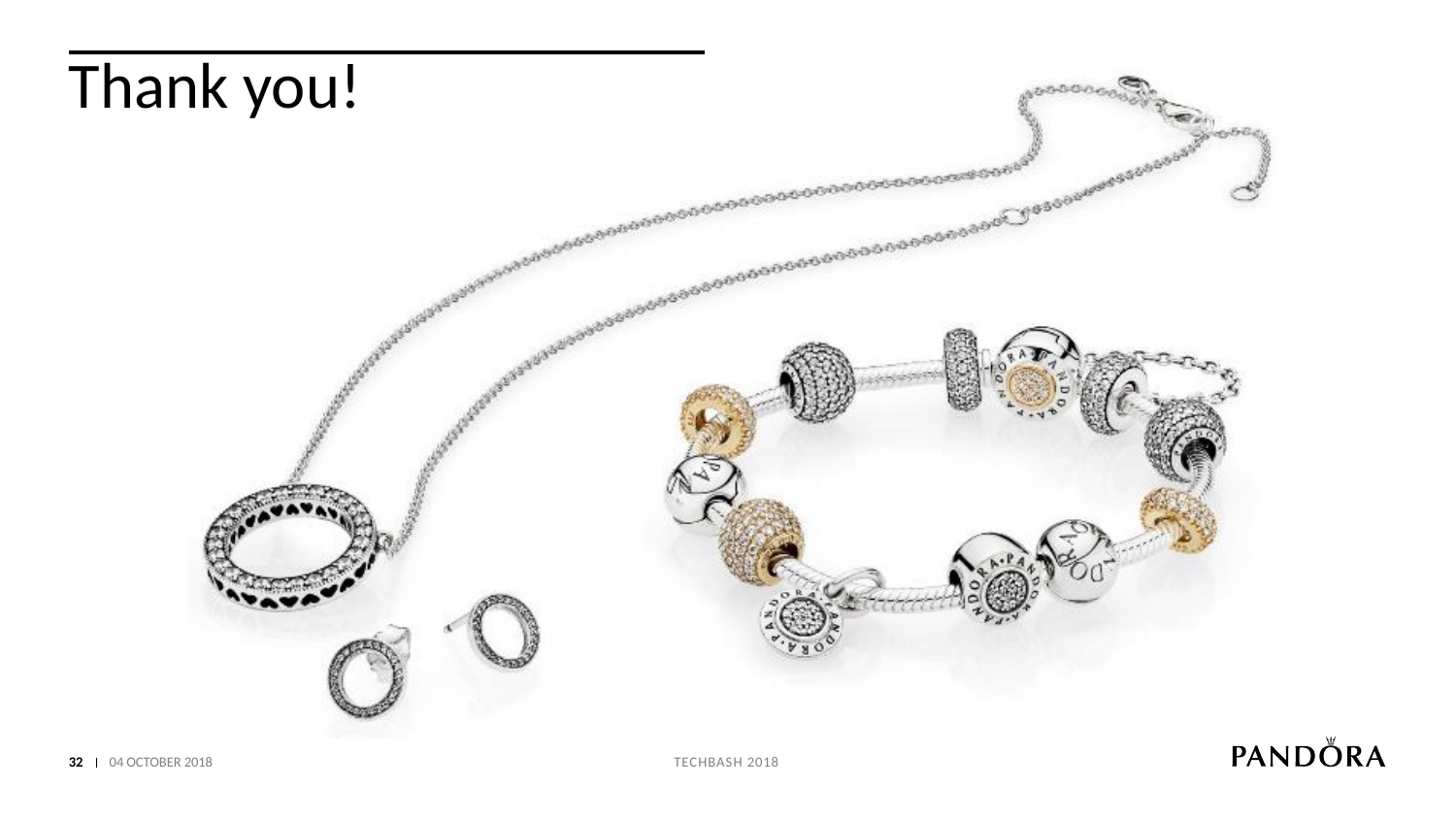

# Thank you!
32
04 October 2018
Techbash 2018